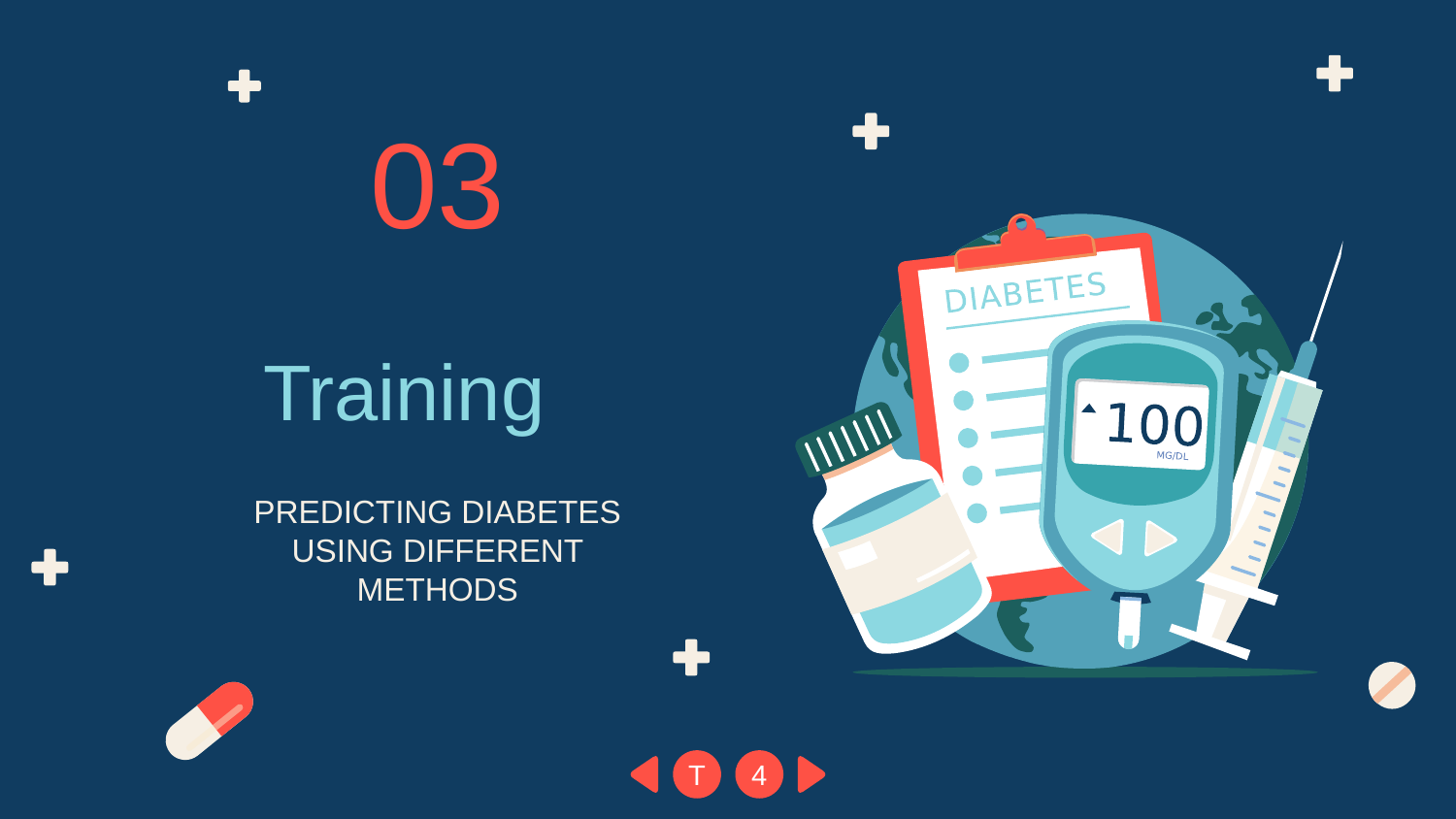

03

# Training
PREDICTING DIABETES USING DIFFERENT METHODS

T
4